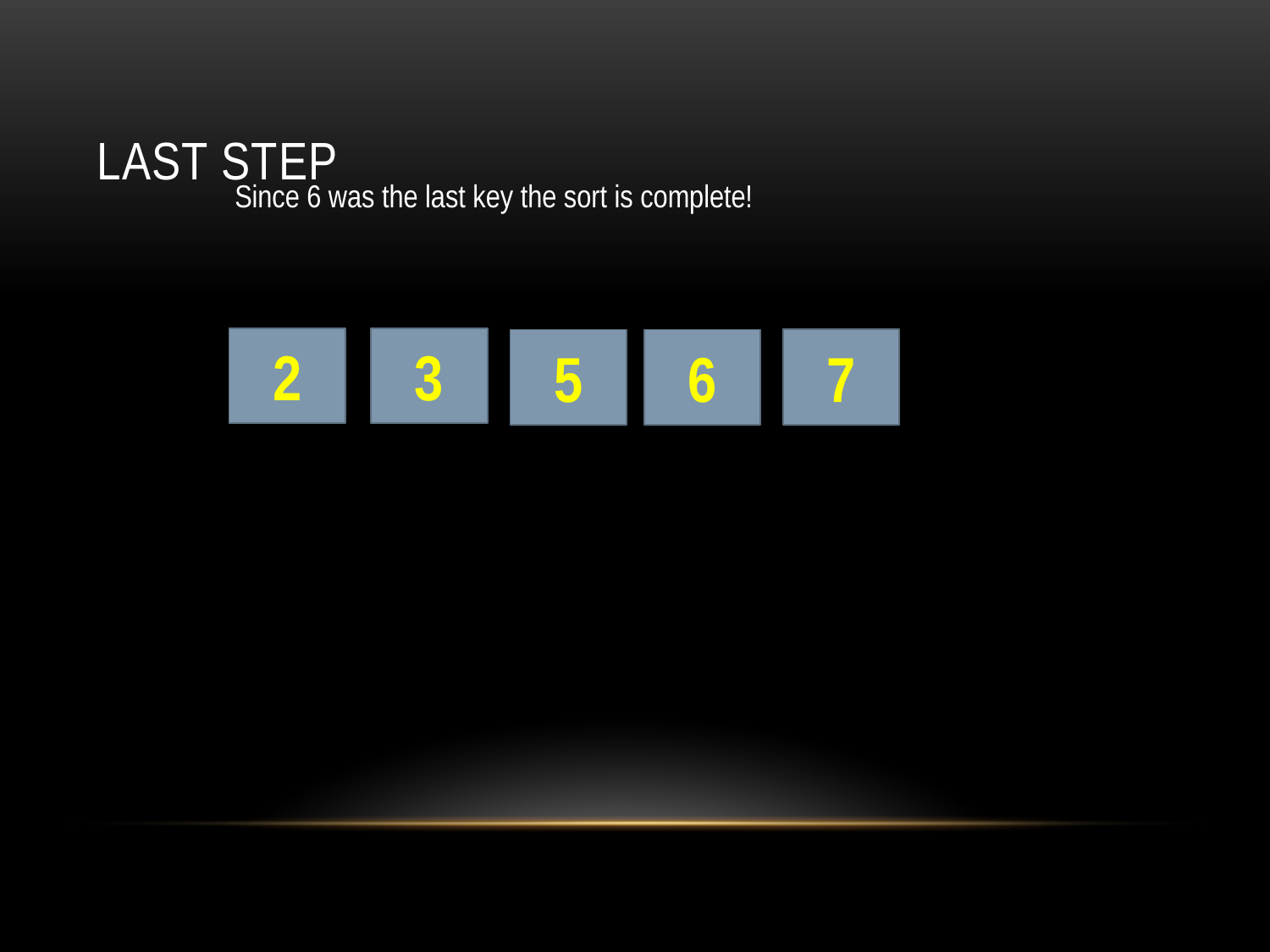

# Last Step
Since 6 was the last key the sort is complete!
2
3
7
5
6